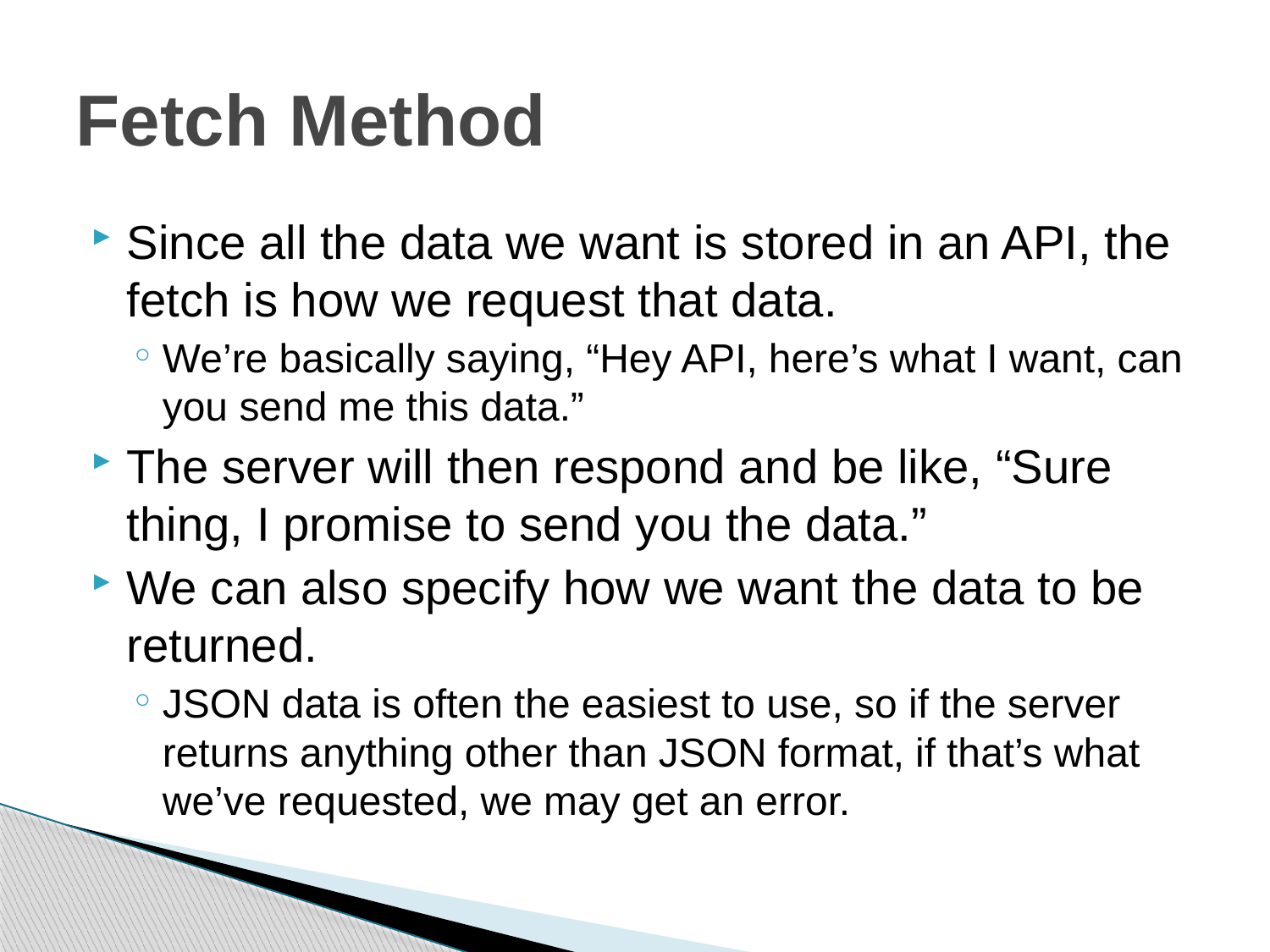

# Fetch Method
Since all the data we want is stored in an API, the fetch is how we request that data.
We’re basically saying, “Hey API, here’s what I want, can you send me this data.”
The server will then respond and be like, “Sure thing, I promise to send you the data.”
We can also specify how we want the data to be returned.
JSON data is often the easiest to use, so if the server returns anything other than JSON format, if that’s what we’ve requested, we may get an error.